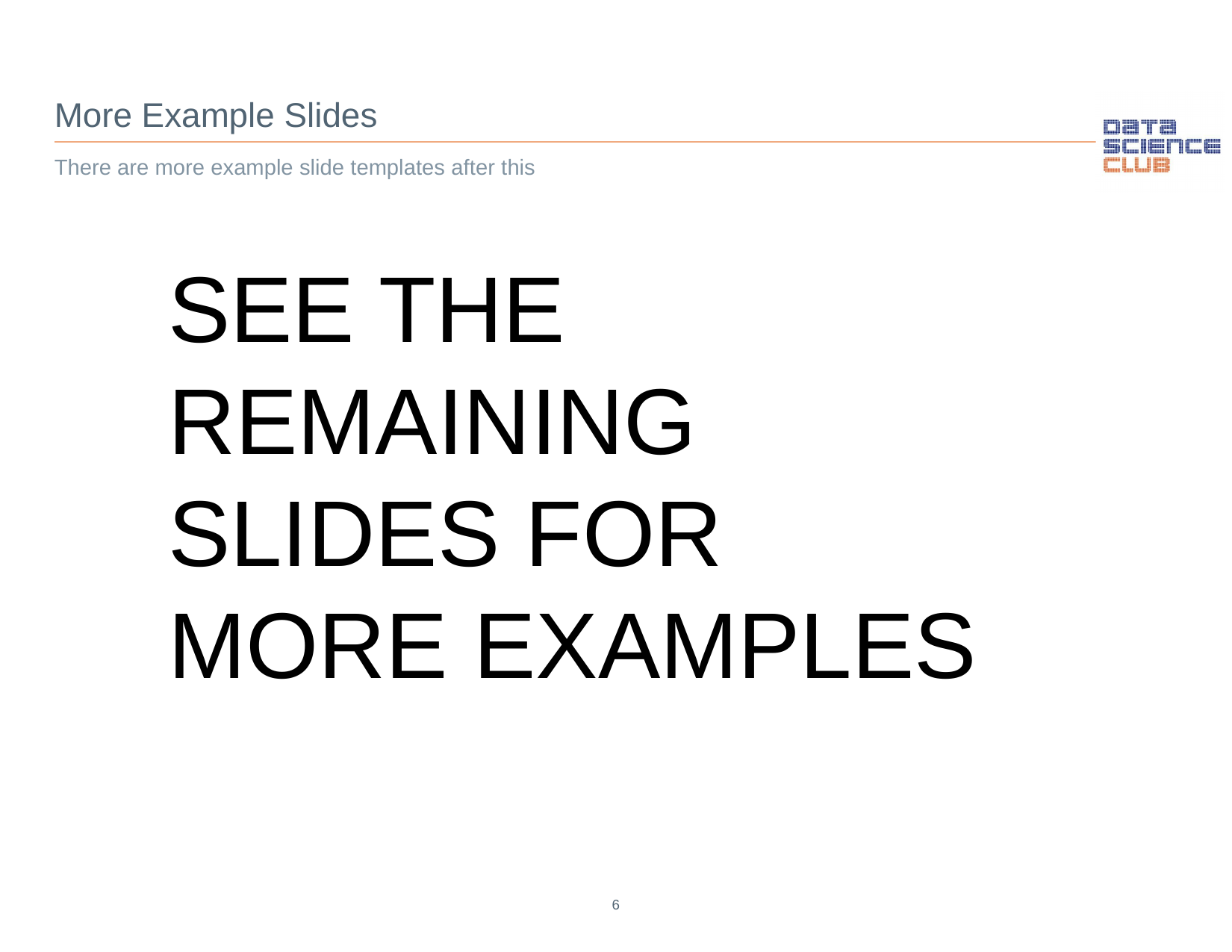

More Example Slides
There are more example slide templates after this
SEE THE REMAINING SLIDES FOR MORE EXAMPLES